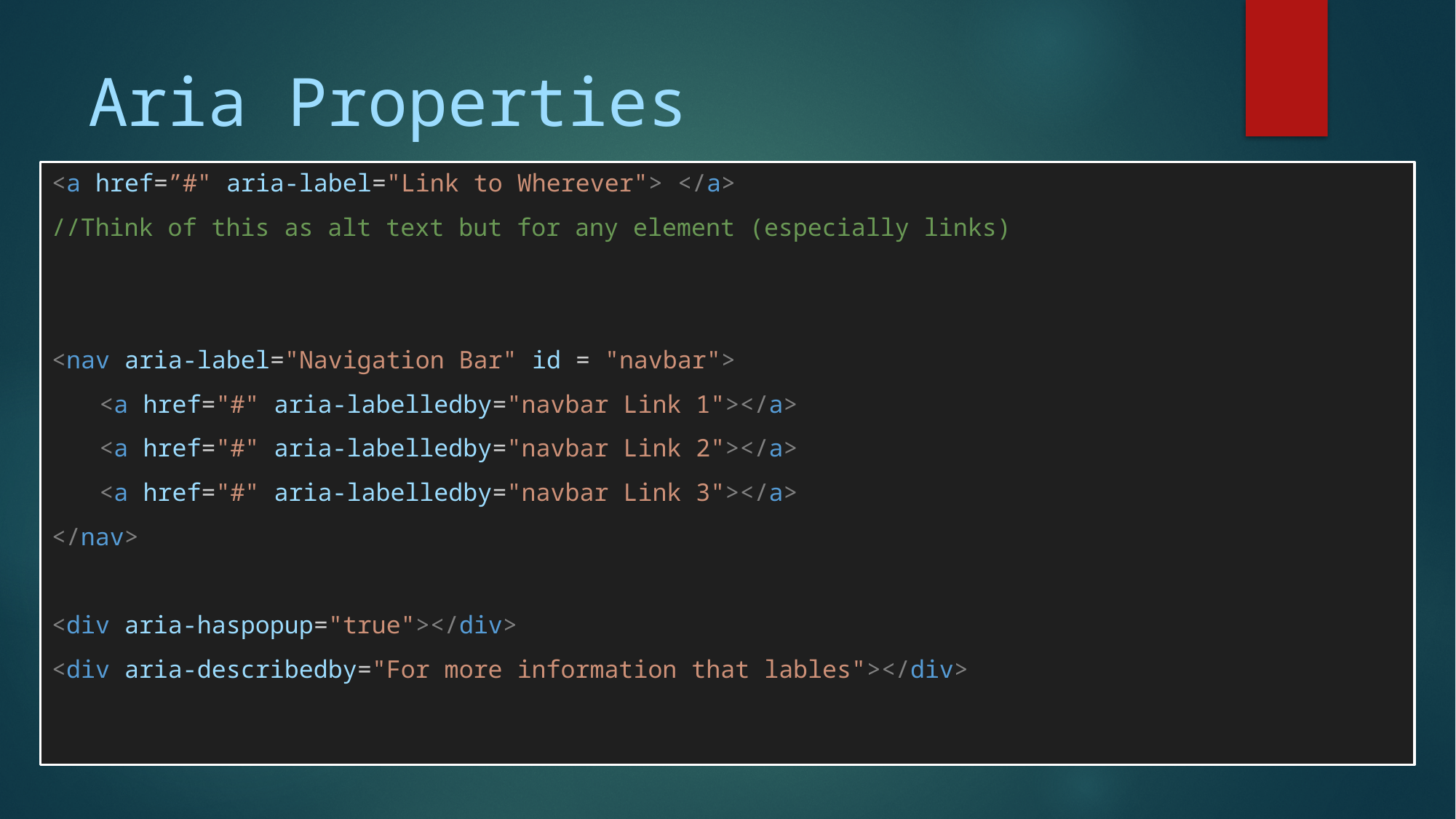

# Aria Properties
<a href=”#" aria-label="Link to Wherever"> </a>
//Think of this as alt text but for any element (especially links)

<nav aria-label="Navigation Bar" id = "navbar">
<a href="#" aria-labelledby="navbar Link 1"></a>
<a href="#" aria-labelledby="navbar Link 2"></a>
<a href="#" aria-labelledby="navbar Link 3"></a>
</nav>

<div aria-haspopup="true"></div>
<div aria-describedby="For more information that lables"></div>